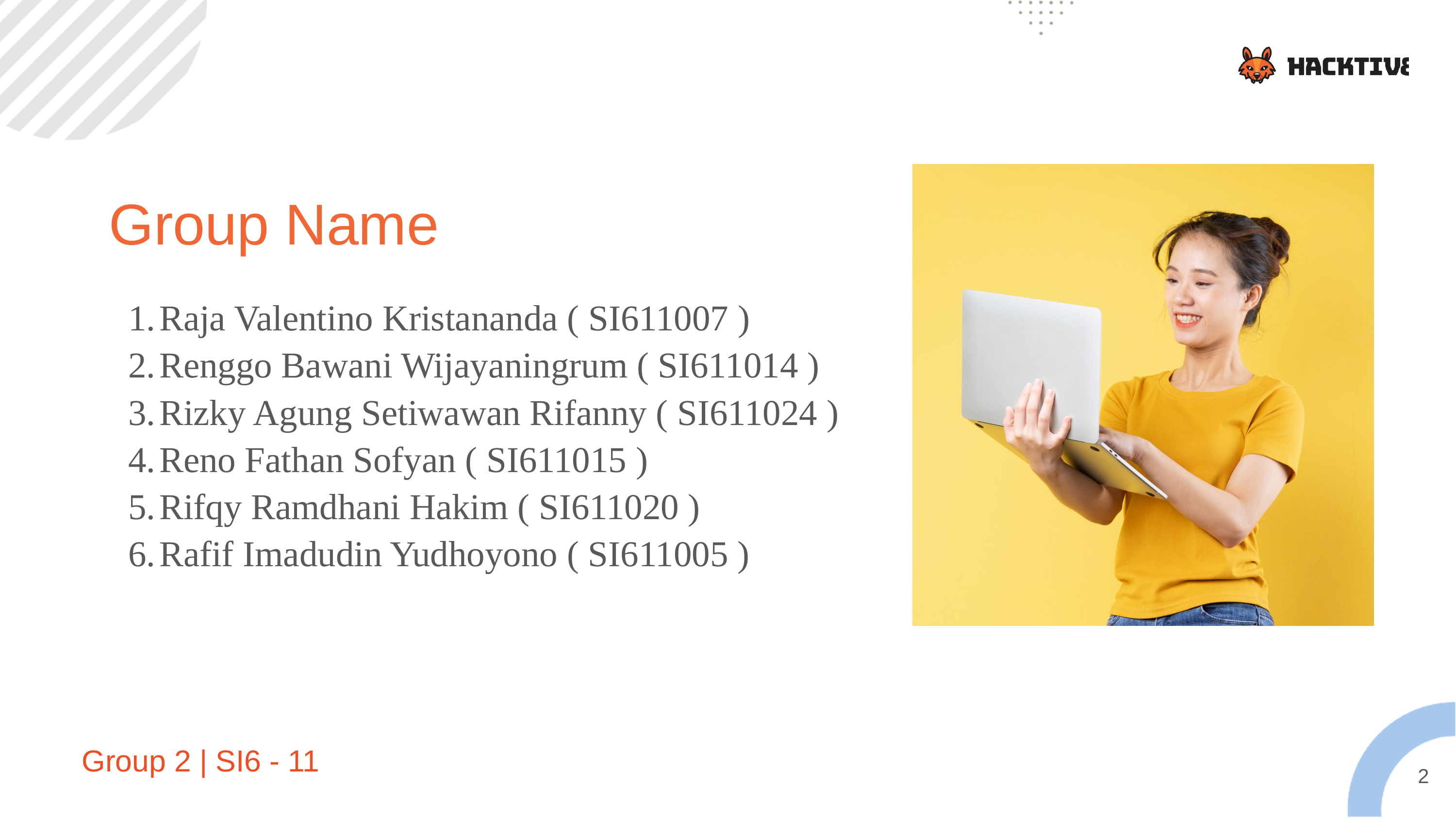

Group Name
Raja Valentino Kristananda ( SI611007 )
Renggo Bawani Wijayaningrum ( SI611014 )
Rizky Agung Setiwawan Rifanny ( SI611024 )
Reno Fathan Sofyan ( SI611015 )
Rifqy Ramdhani Hakim ( SI611020 )
Rafif Imadudin Yudhoyono ( SI611005 )
Group 2 | SI6 - 11
2